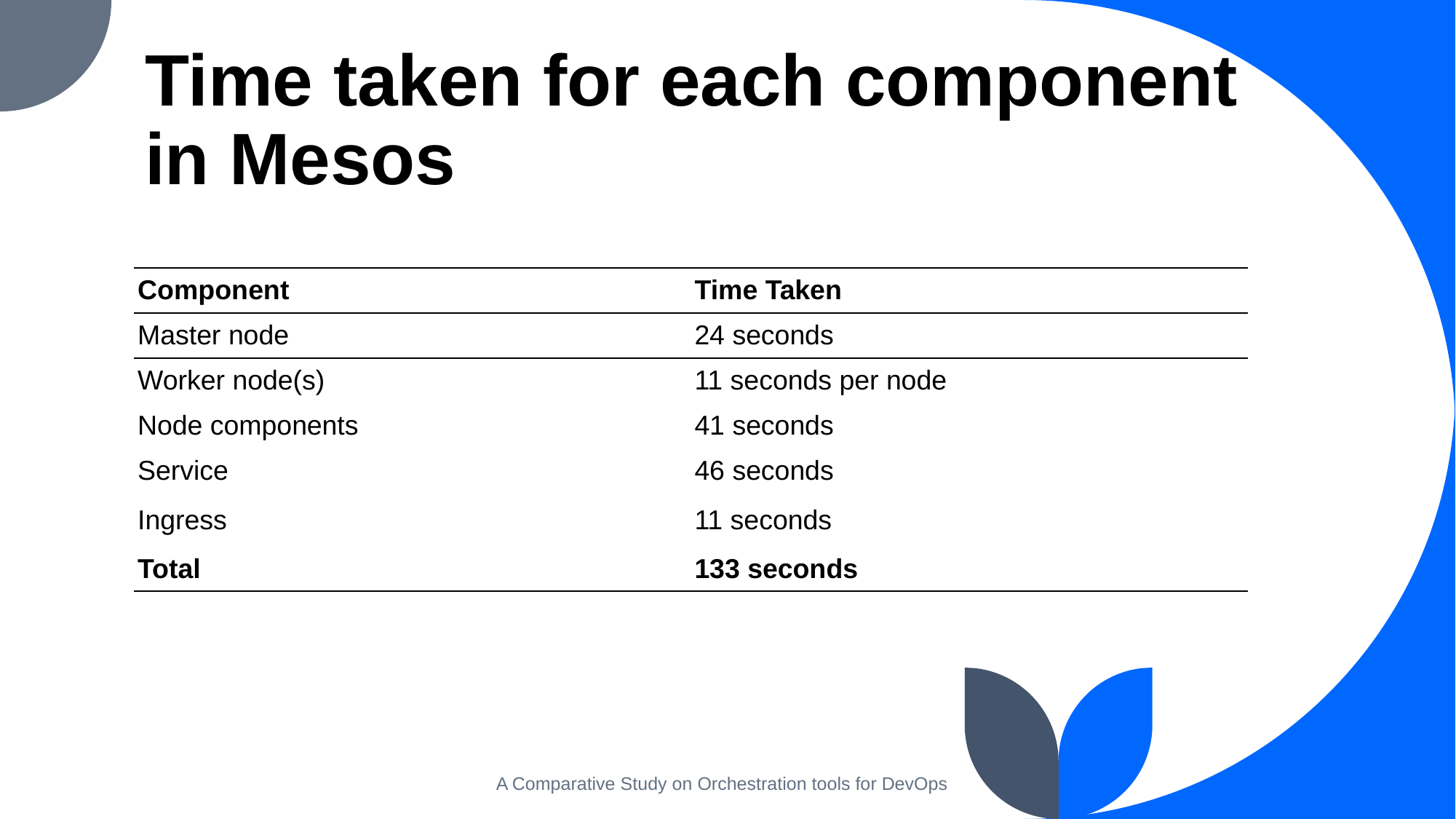

# Time taken for each component in Mesos
| Component | Time Taken |
| --- | --- |
| Master node | 24 seconds |
| Worker node(s) | 11 seconds per node |
| Node components | 41 seconds |
| Service | 46 seconds |
| Ingress | 11 seconds |
| Total | 133 seconds |
A Comparative Study on Orchestration tools for DevOps